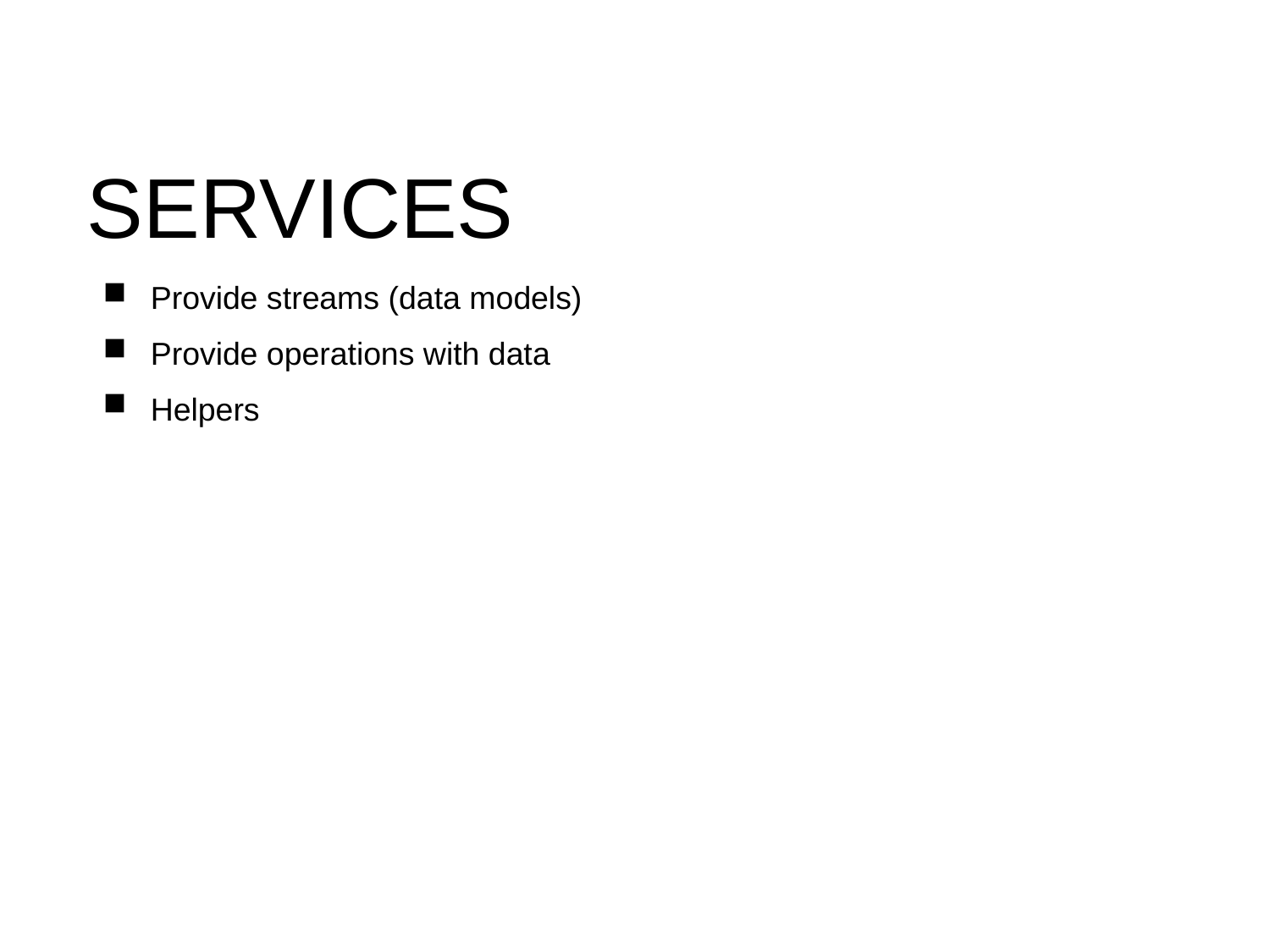

SERVICES
Provide streams (data models)
Provide operations with data
Helpers